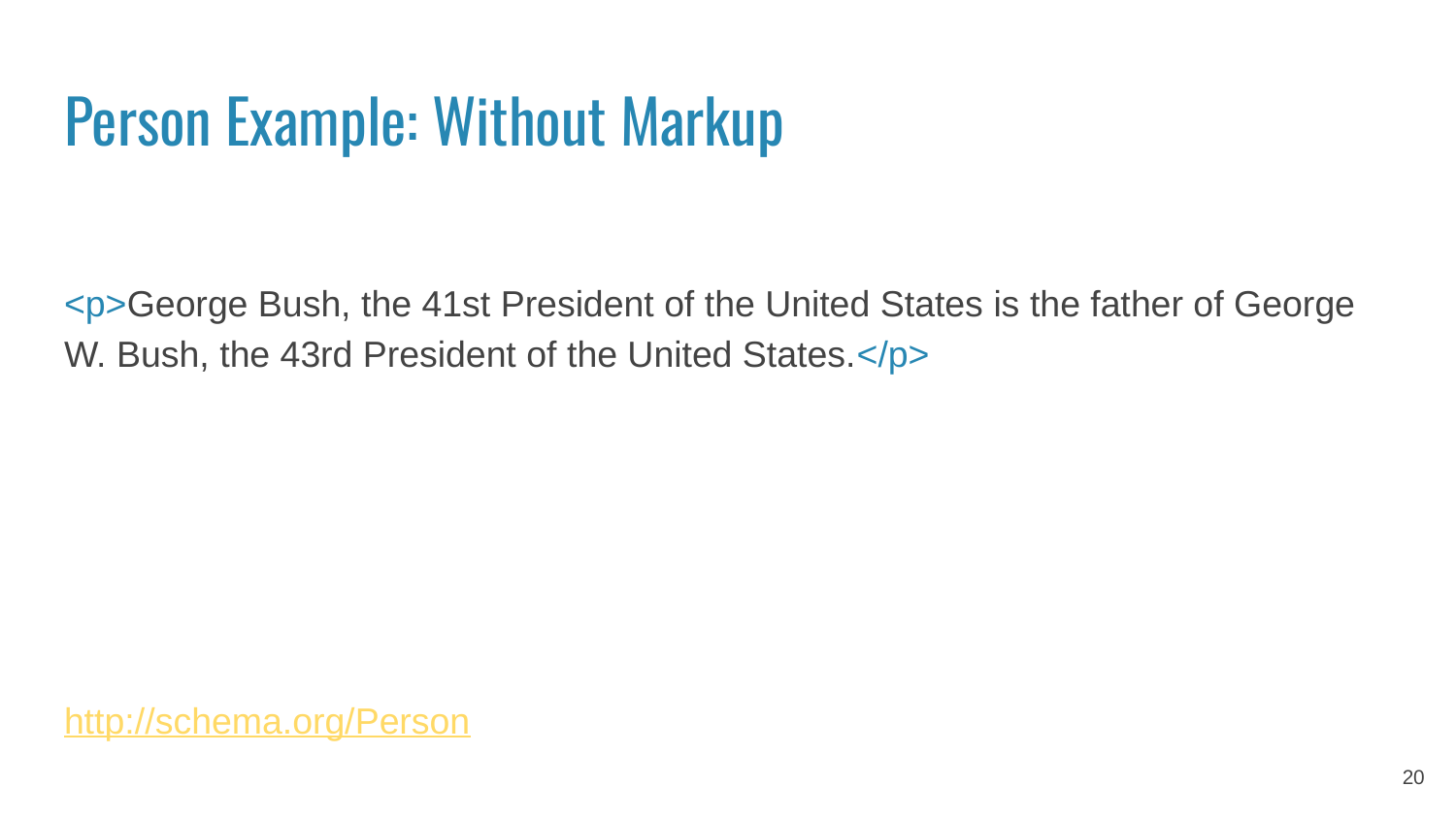

# Person Example: Without Markup

<p>George Bush, the 41st President of the United States is the father of George W. Bush, the 43rd President of the United States.</p>

http://schema.org/Person
20